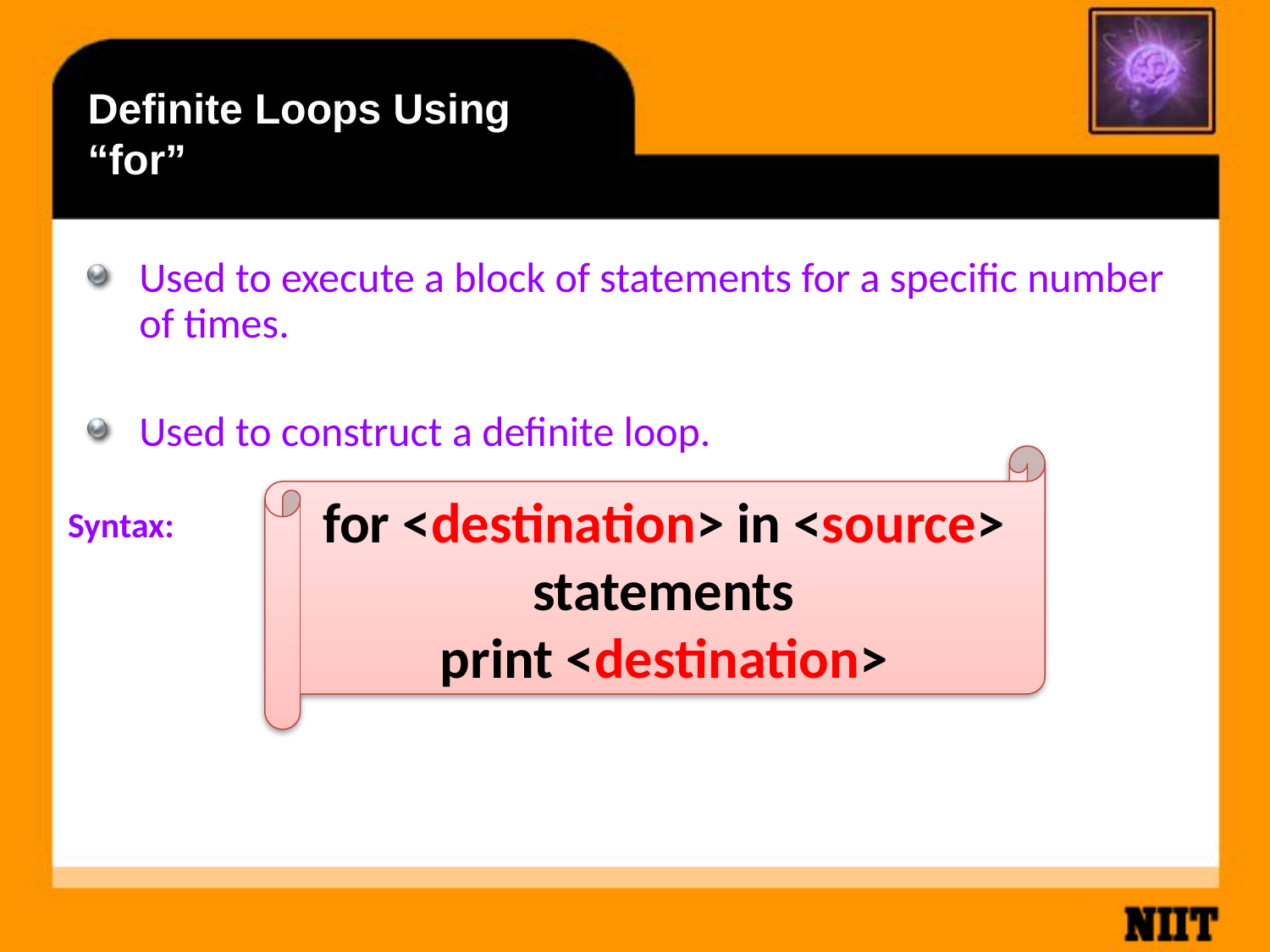

# Definite Loops Using “for”
Used to execute a block of statements for a specific number of times.

Used to construct a definite loop.

Syntax:

for <destination> in <source>
statements
print <destination>